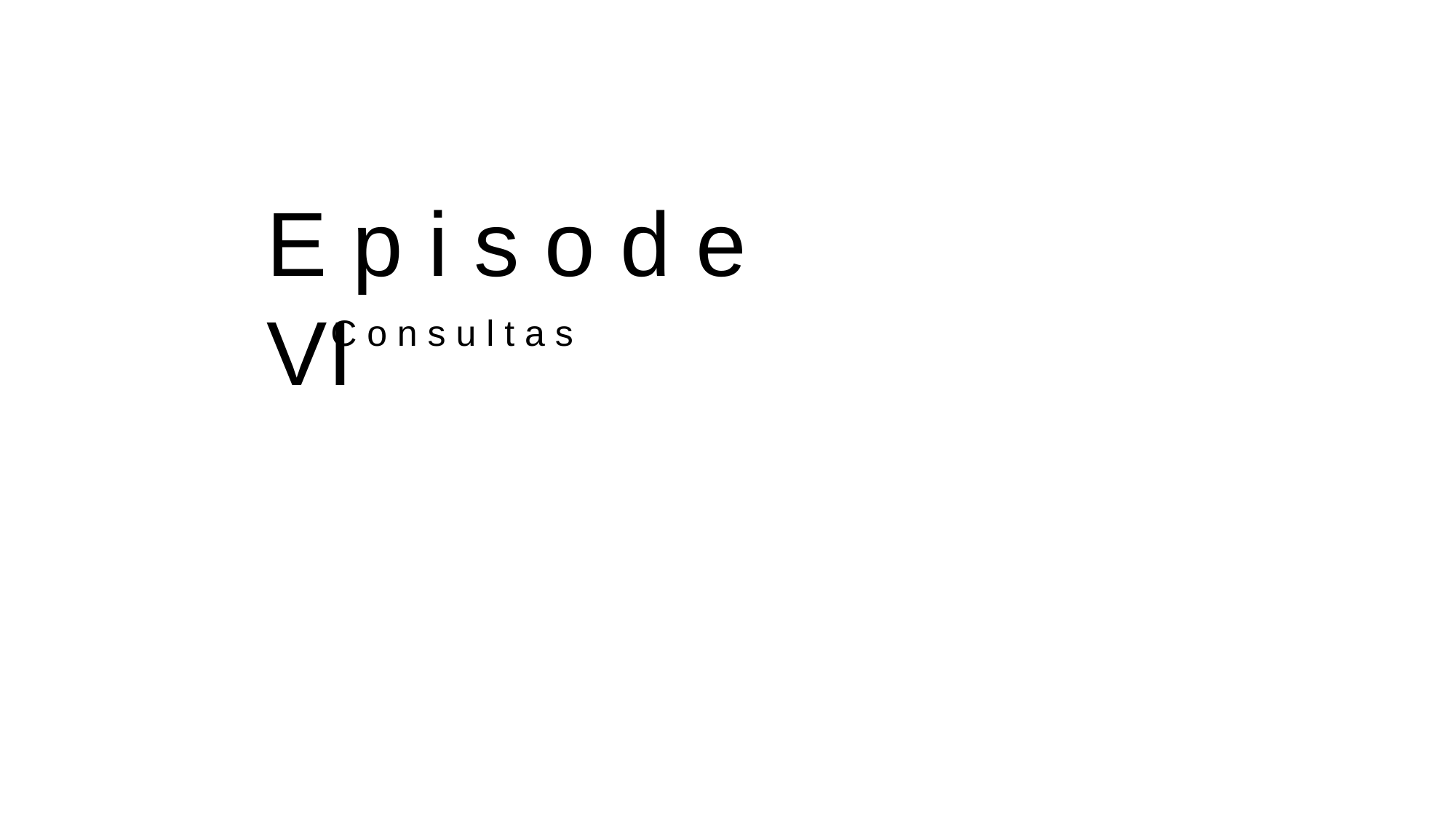

E p i s o d e  VI
C o n s u l t a s